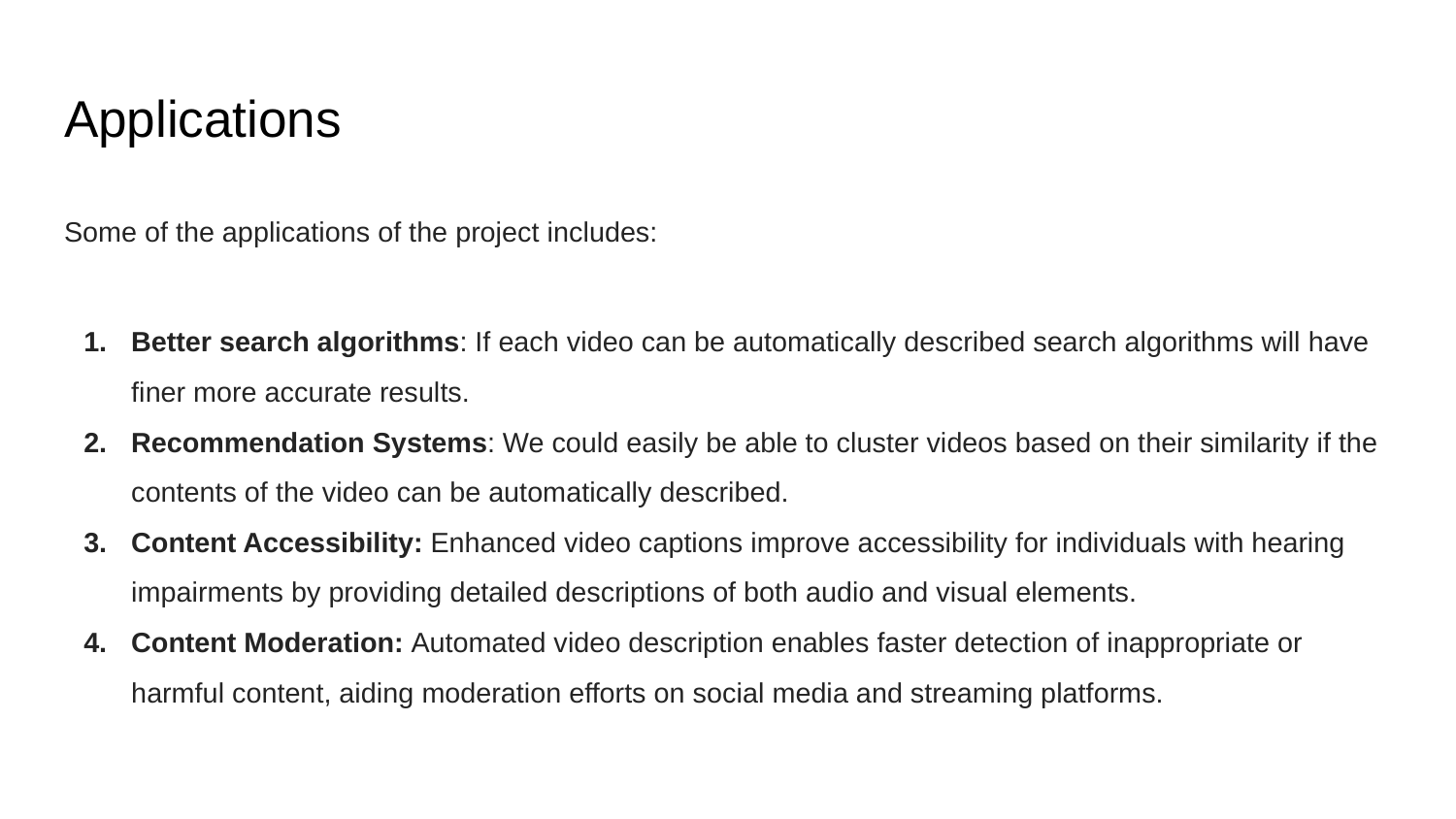

# Applications
Some of the applications of the project includes:
Better search algorithms: If each video can be automatically described search algorithms will have finer more accurate results.
Recommendation Systems: We could easily be able to cluster videos based on their similarity if the contents of the video can be automatically described.
Content Accessibility: Enhanced video captions improve accessibility for individuals with hearing impairments by providing detailed descriptions of both audio and visual elements.
Content Moderation: Automated video description enables faster detection of inappropriate or harmful content, aiding moderation efforts on social media and streaming platforms.